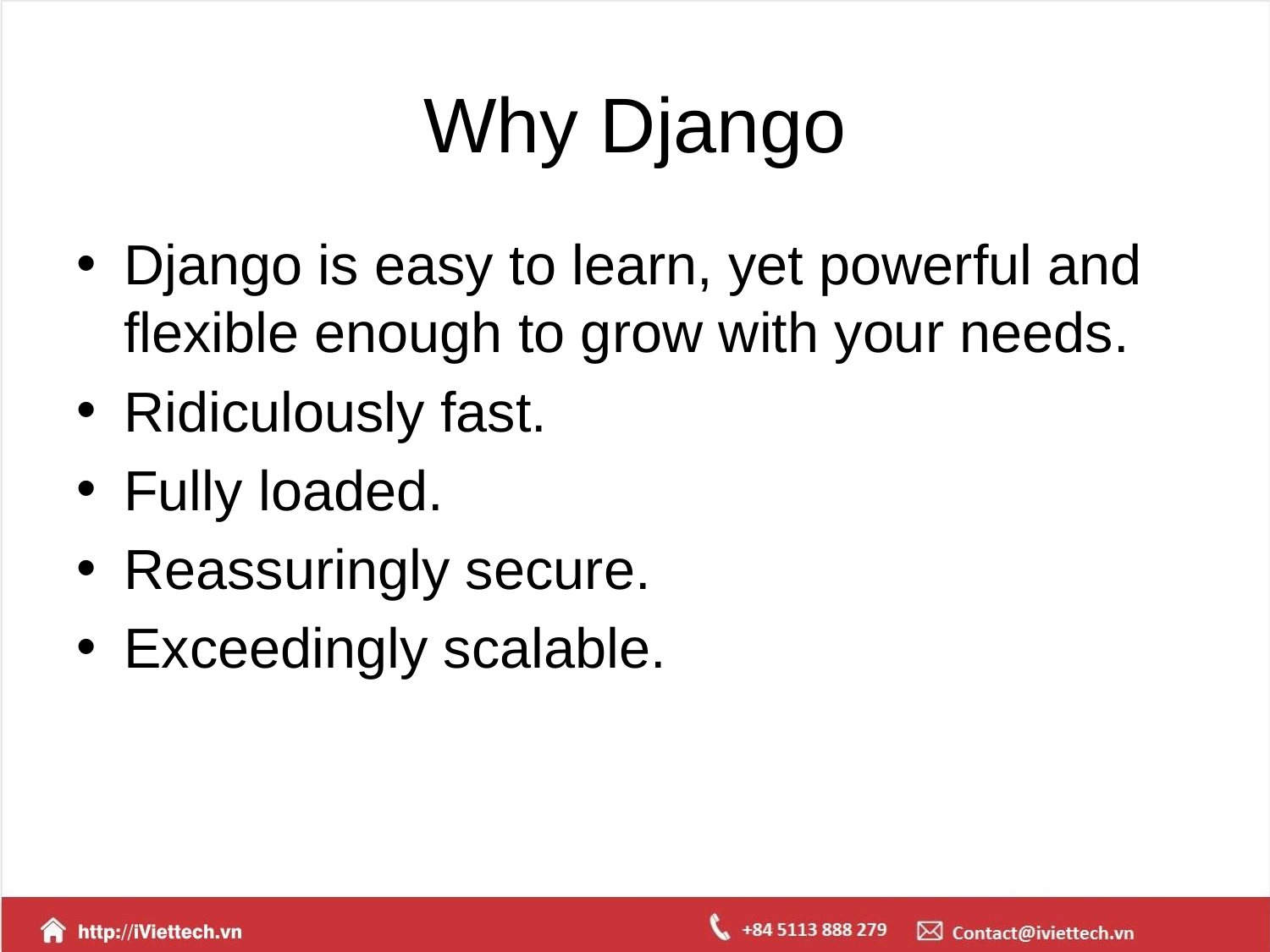

# Why Django
Django is easy to learn, yet powerful and flexible enough to grow with your needs.
Ridiculously fast.
Fully loaded.
Reassuringly secure.
Exceedingly scalable.